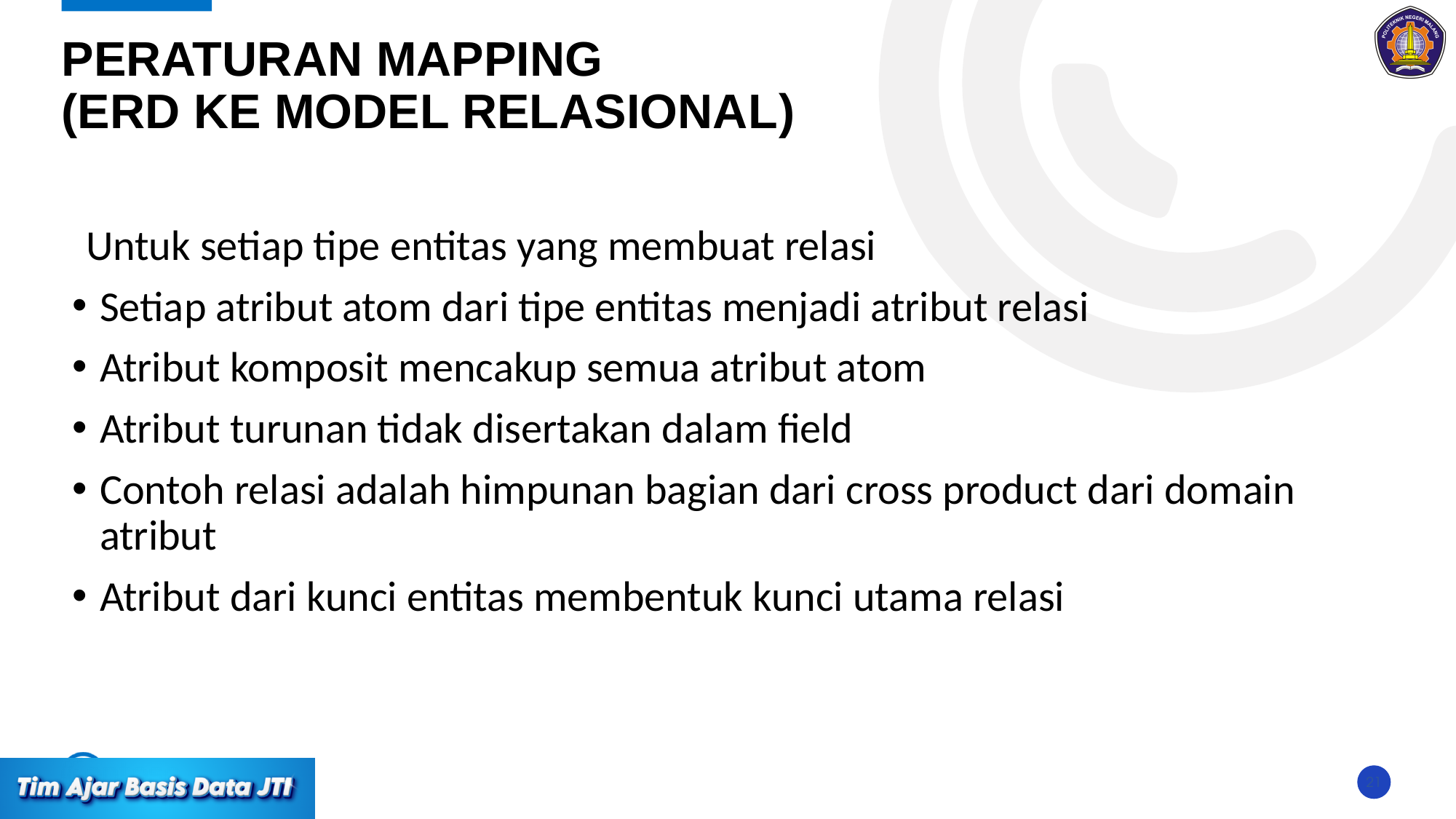

# Peraturan Mapping (ERD ke Model relasional)
Untuk setiap tipe entitas yang membuat relasi
Setiap atribut atom dari tipe entitas menjadi atribut relasi
Atribut komposit mencakup semua atribut atom
Atribut turunan tidak disertakan dalam field
Contoh relasi adalah himpunan bagian dari cross product dari domain atribut
Atribut dari kunci entitas membentuk kunci utama relasi
21